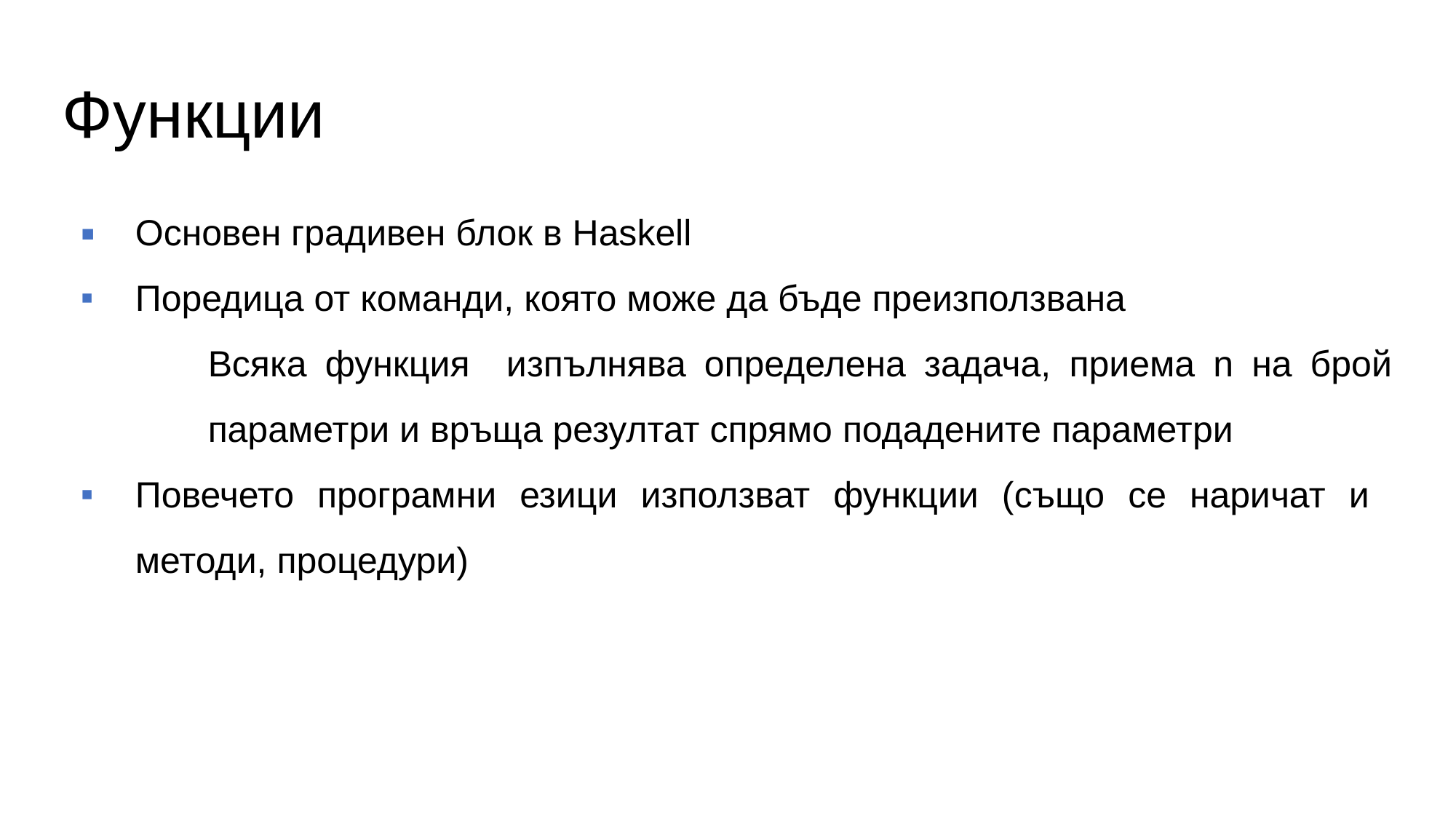

# Функции
Основен градивен блок в Haskell
Поредица от команди, която може да бъде преизползвана
Всяка функция  изпълнява определена задача, приема n на брой параметри и връща резултат спрямо подадените параметри
Повечето програмни езици използват функции (също се наричат и  методи, процедури)